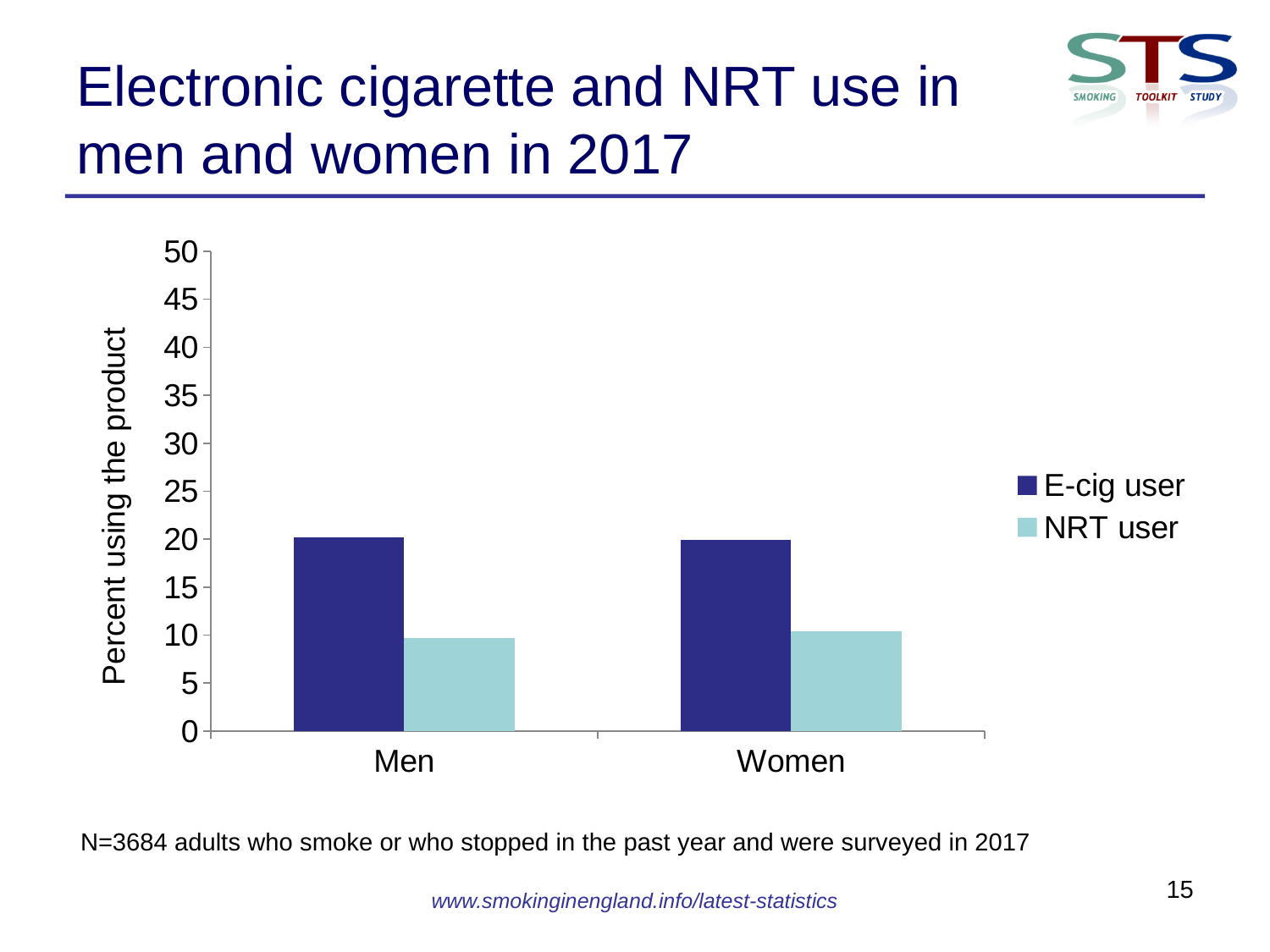

# Electronic cigarette and NRT use in men and women in 2017

### Chart

| Category | E-cig user | NRT user |
|---|---|---|
| Men | 20.2 | 9.7 |
| Women | 19.9 | 10.4 |
N=3684 adults who smoke or who stopped in the past year and were surveyed in 2017
15